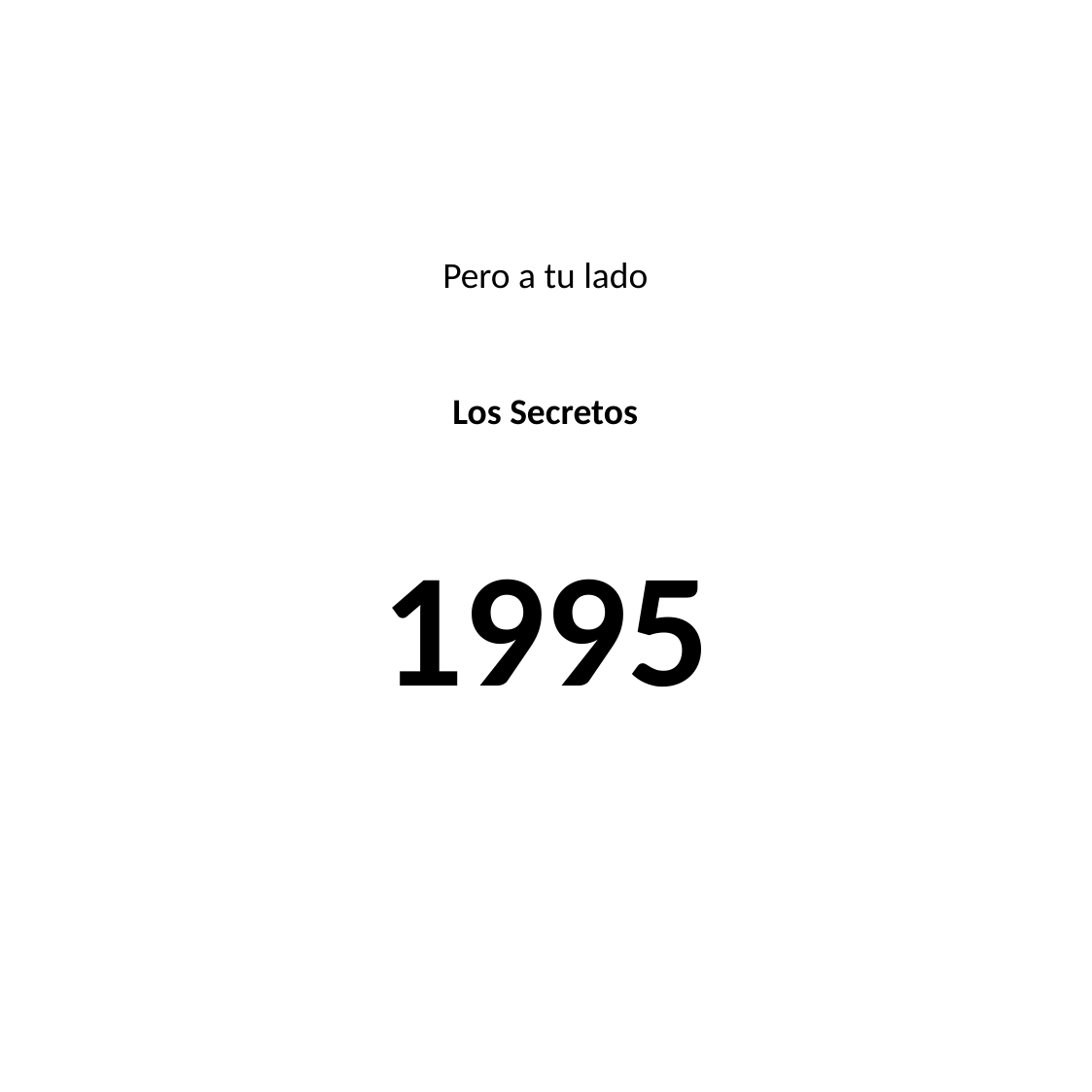

#

Pero a tu lado

Los Secretos

1995